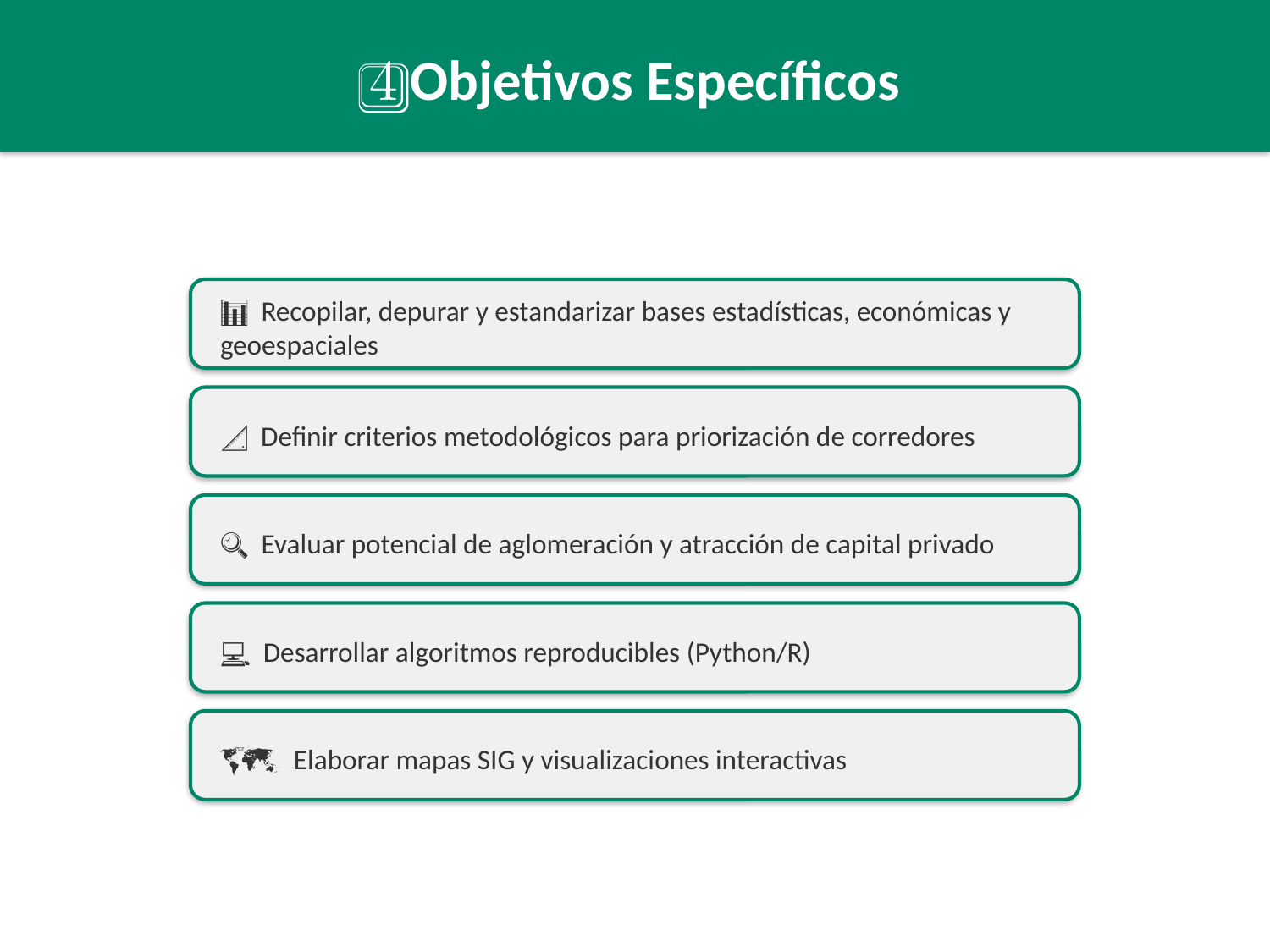

4️⃣ Objetivos Específicos
📊  Recopilar, depurar y estandarizar bases estadísticas, económicas y geoespaciales
📐  Definir criterios metodológicos para priorización de corredores
🔍  Evaluar potencial de aglomeración y atracción de capital privado
💻  Desarrollar algoritmos reproducibles (Python/R)
🗺️  Elaborar mapas SIG y visualizaciones interactivas